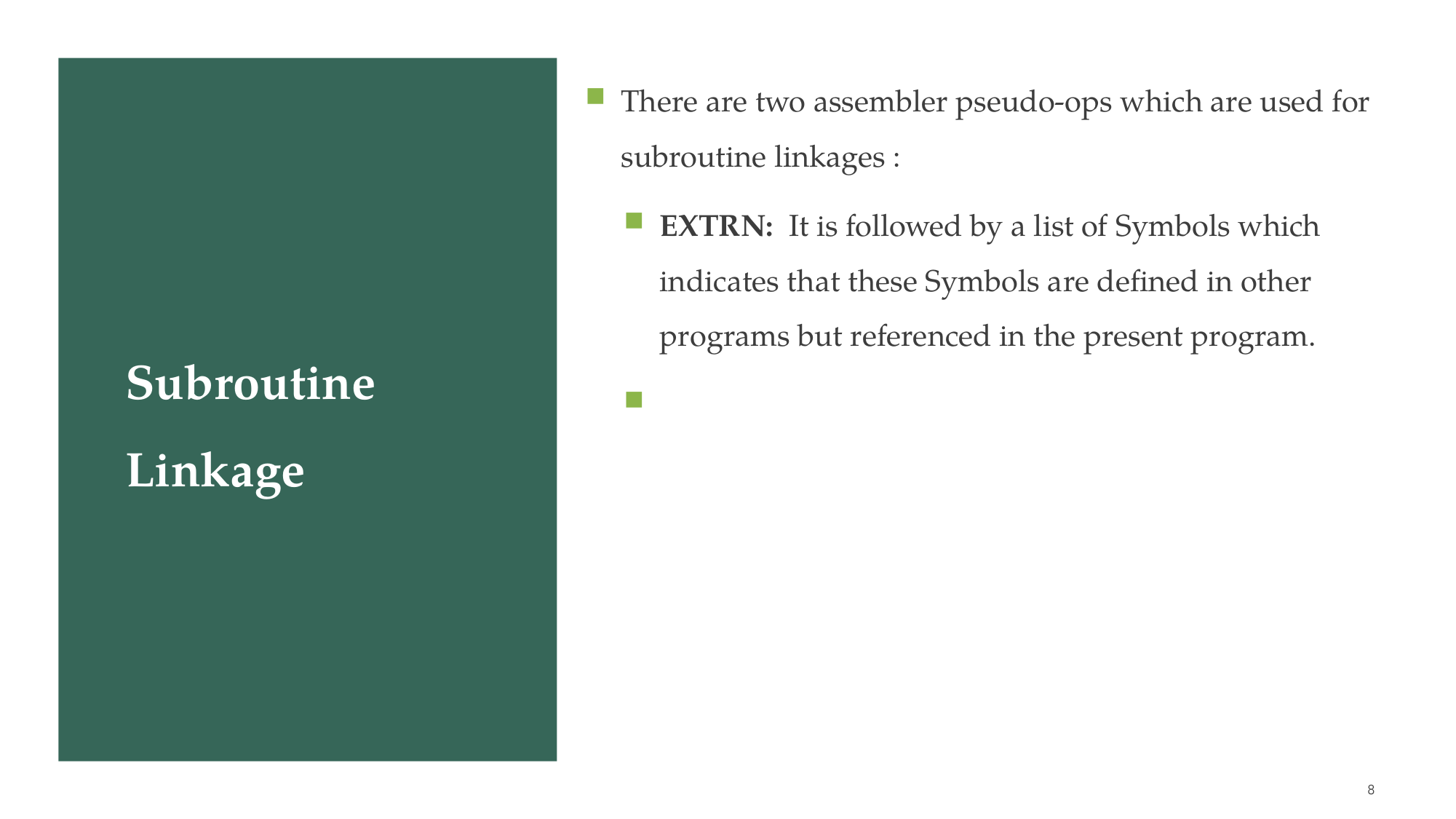

There are two assembler pseudo-ops which are used for subroutine linkages :
EXTRN:  It is followed by a list of Symbols which indicates that these Symbols are defined in other programs but referenced in the present program.

# Subroutine Linkage
8